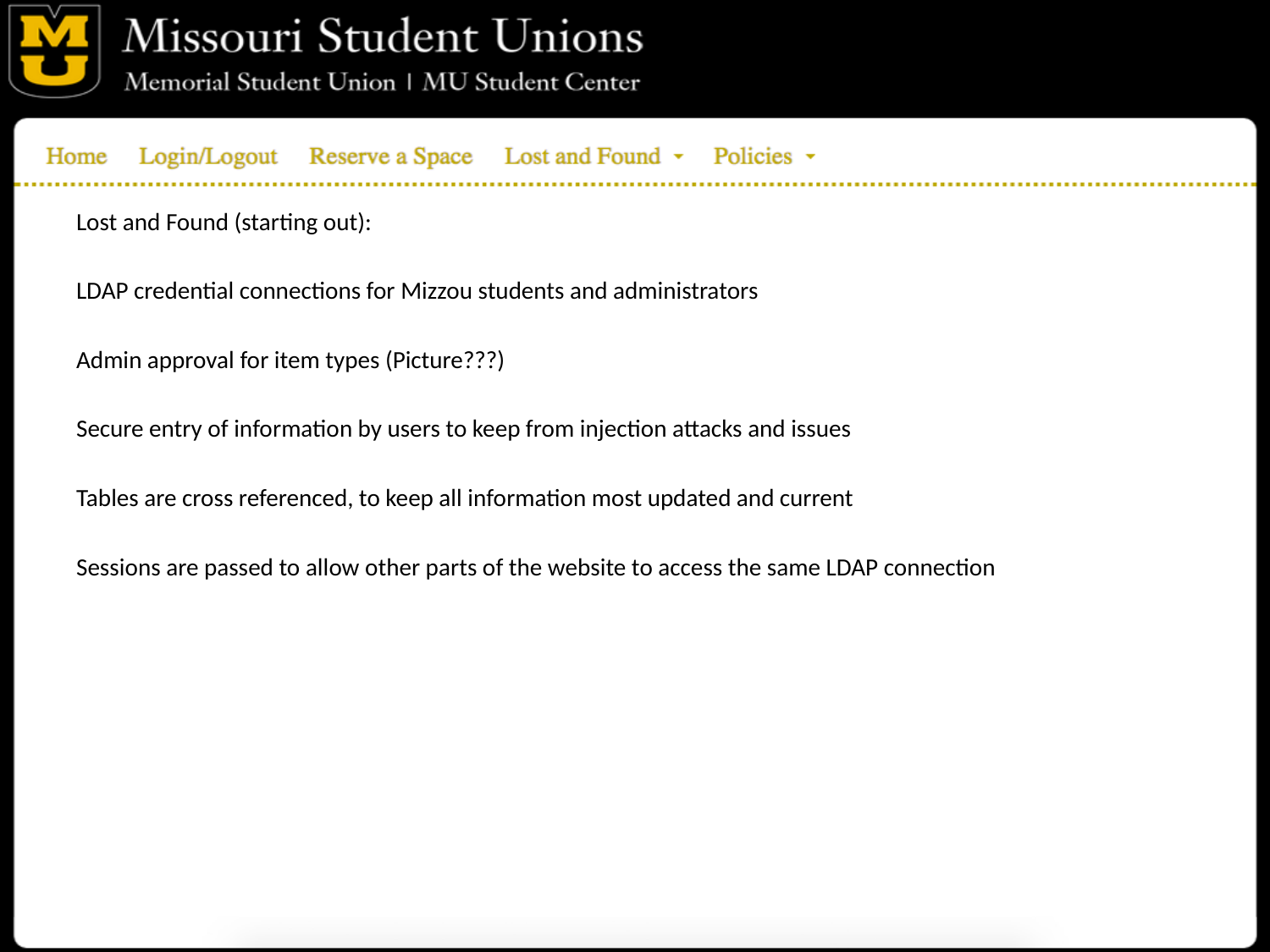

Lost and Found (starting out):

LDAP credential connections for Mizzou students and administrators

Admin approval for item types (Picture???)

Secure entry of information by users to keep from injection attacks and issues

Tables are cross referenced, to keep all information most updated and current

Sessions are passed to allow other parts of the website to access the same LDAP connection